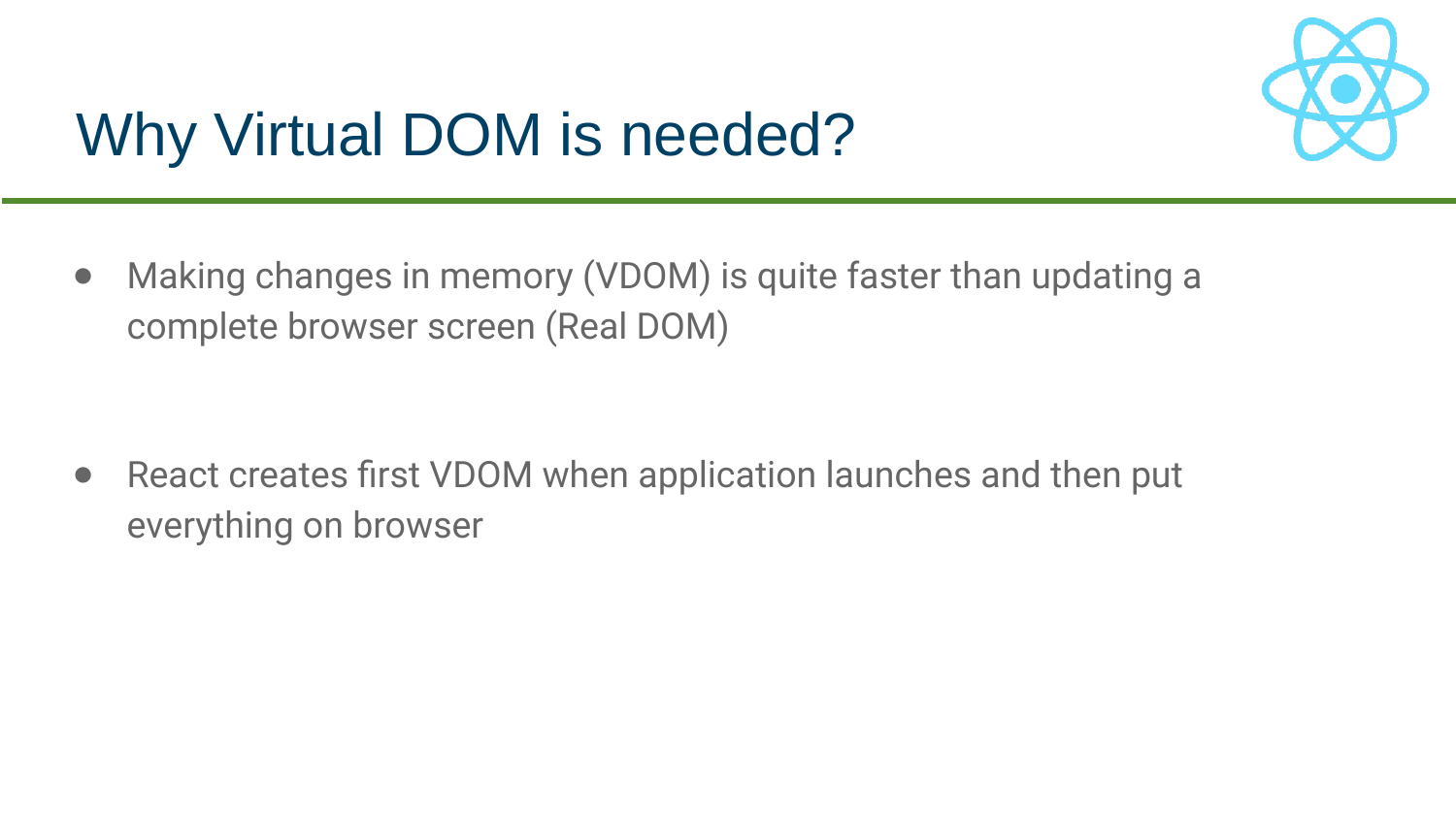

# Why Virtual DOM is needed?
Making changes in memory (VDOM) is quite faster than updating a complete browser screen (Real DOM)

React creates first VDOM when application launches and then put everything on browser